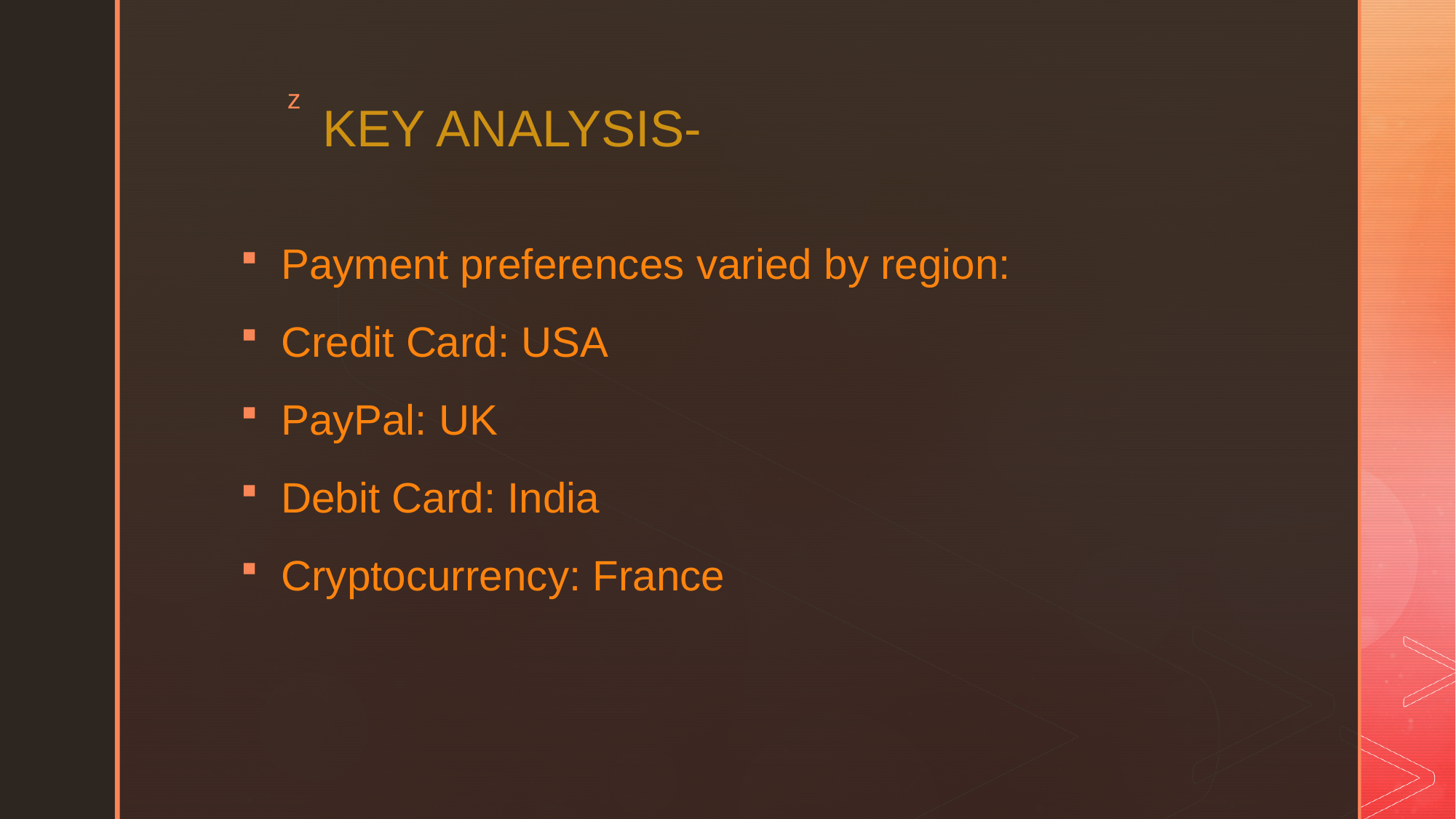

# KEY ANALYSIS-
Payment preferences varied by region:
Credit Card: USA
PayPal: UK
Debit Card: India
Cryptocurrency: France